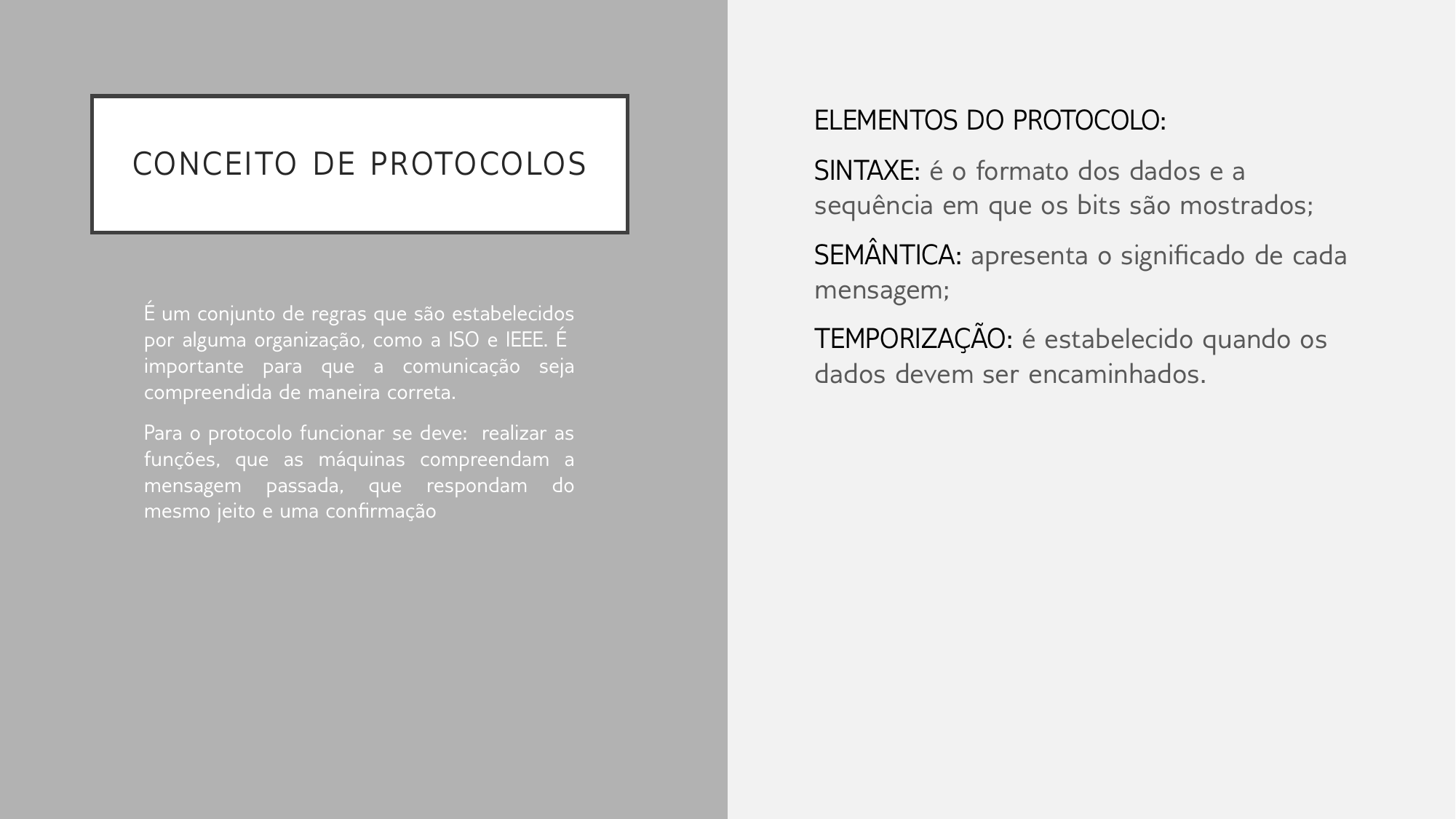

# CONCEITO DE PROTOCOLOS
ELEMENTOS DO PROTOCOLO:
SINTAXE: é o formato dos dados e a sequência em que os bits são mostrados;
SEMÂNTICA: apresenta o significado de cada mensagem;
TEMPORIZAÇÃO: é estabelecido quando os dados devem ser encaminhados.

É um conjunto de regras que são estabelecidos por alguma organização, como a ISO e IEEE. É  importante para que a comunicação seja compreendida de maneira correta.
Para o protocolo funcionar se deve:  realizar as funções, que as máquinas compreendam a mensagem passada, que respondam do mesmo jeito e uma confirmação